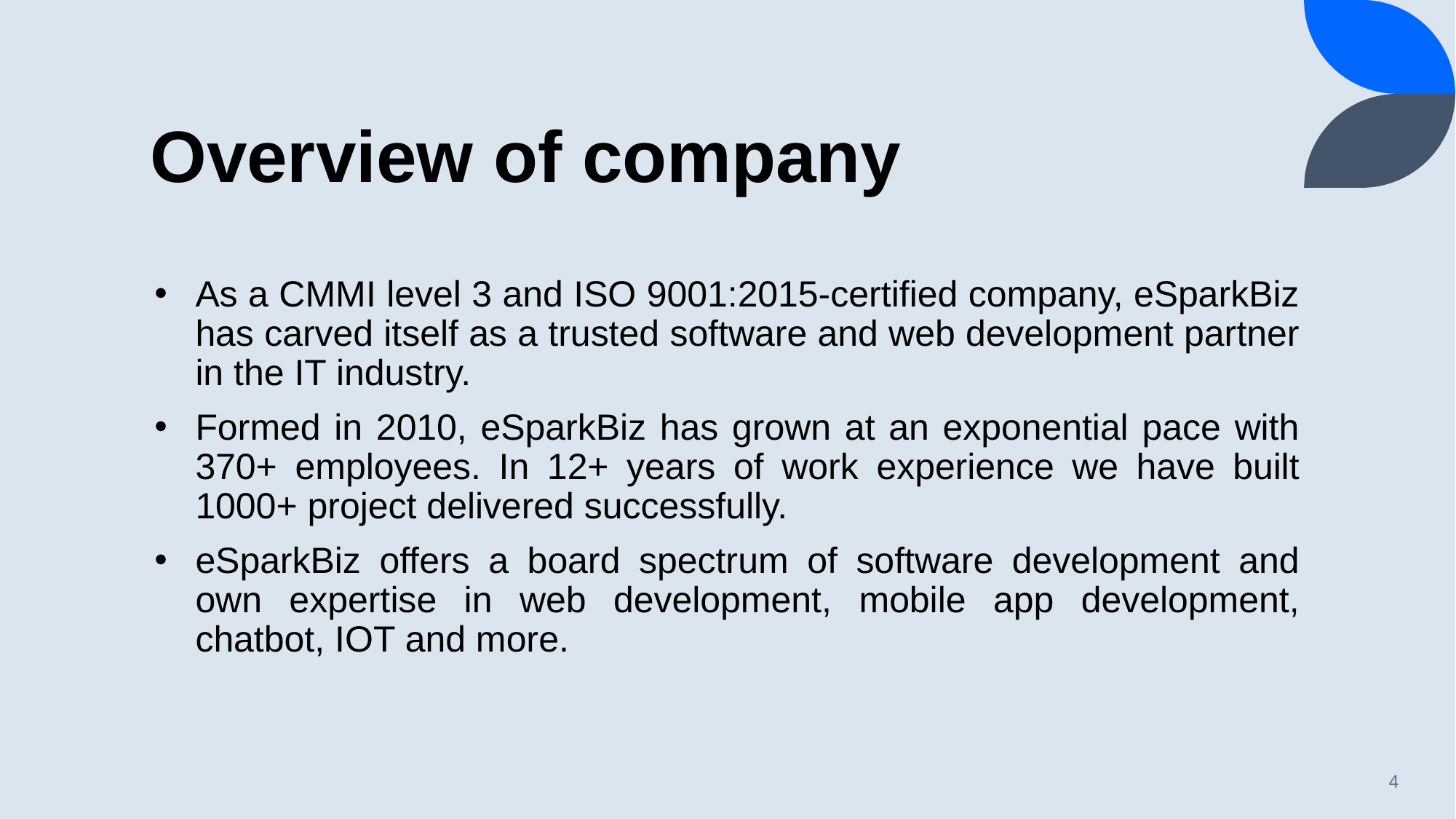

# Overview of company
As a CMMI level 3 and ISO 9001:2015-certified company, eSparkBiz has carved itself as a trusted software and web development partner in the IT industry.
Formed in 2010, eSparkBiz has grown at an exponential pace with 370+ employees. In 12+ years of work experience we have built 1000+ project delivered successfully.
eSparkBiz offers a board spectrum of software development and own expertise in web development, mobile app development, chatbot, IOT and more.
4